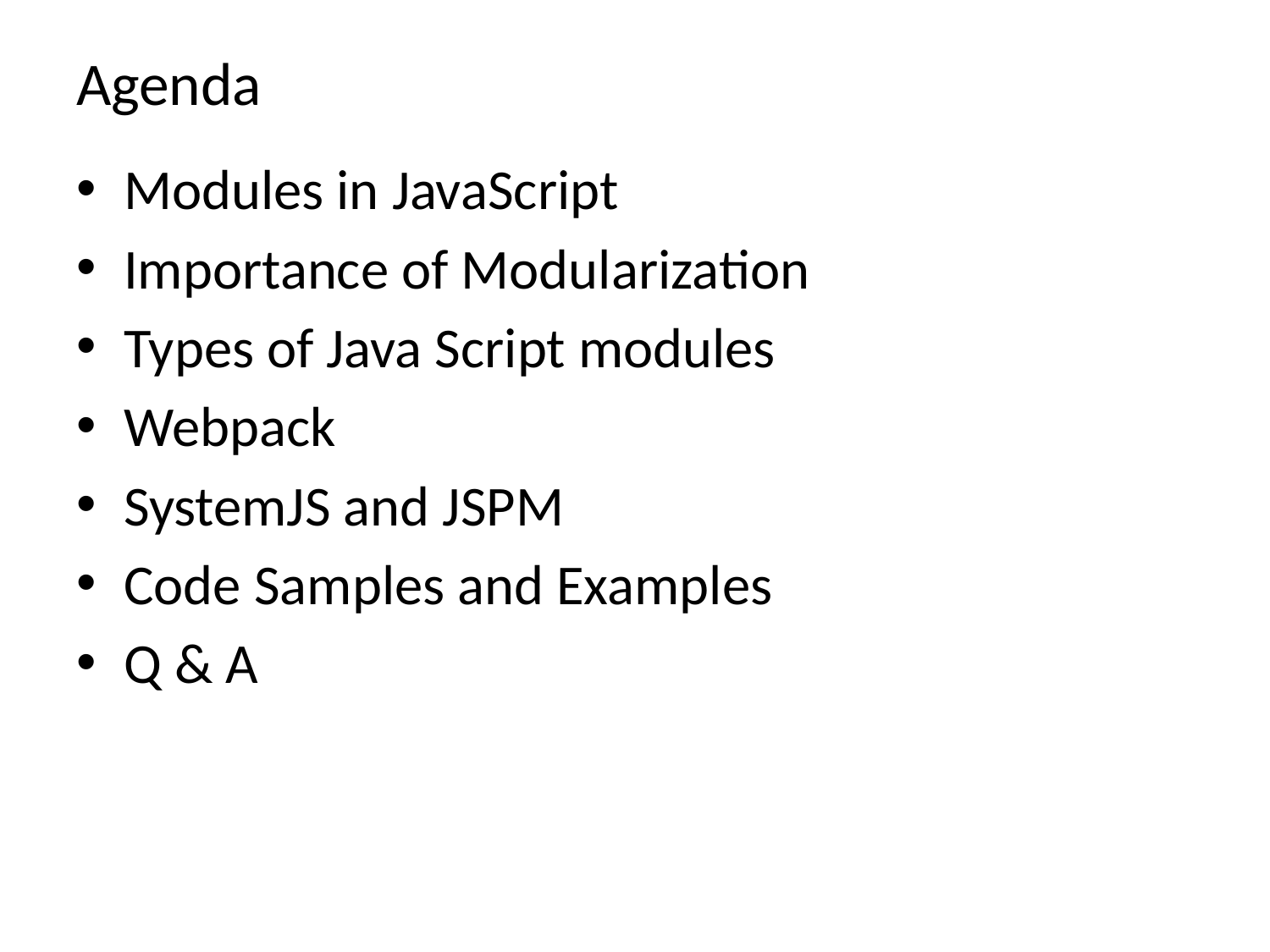

# Agenda
Modules in JavaScript
Importance of Modularization
Types of Java Script modules
Webpack
SystemJS and JSPM
Code Samples and Examples
Q & A